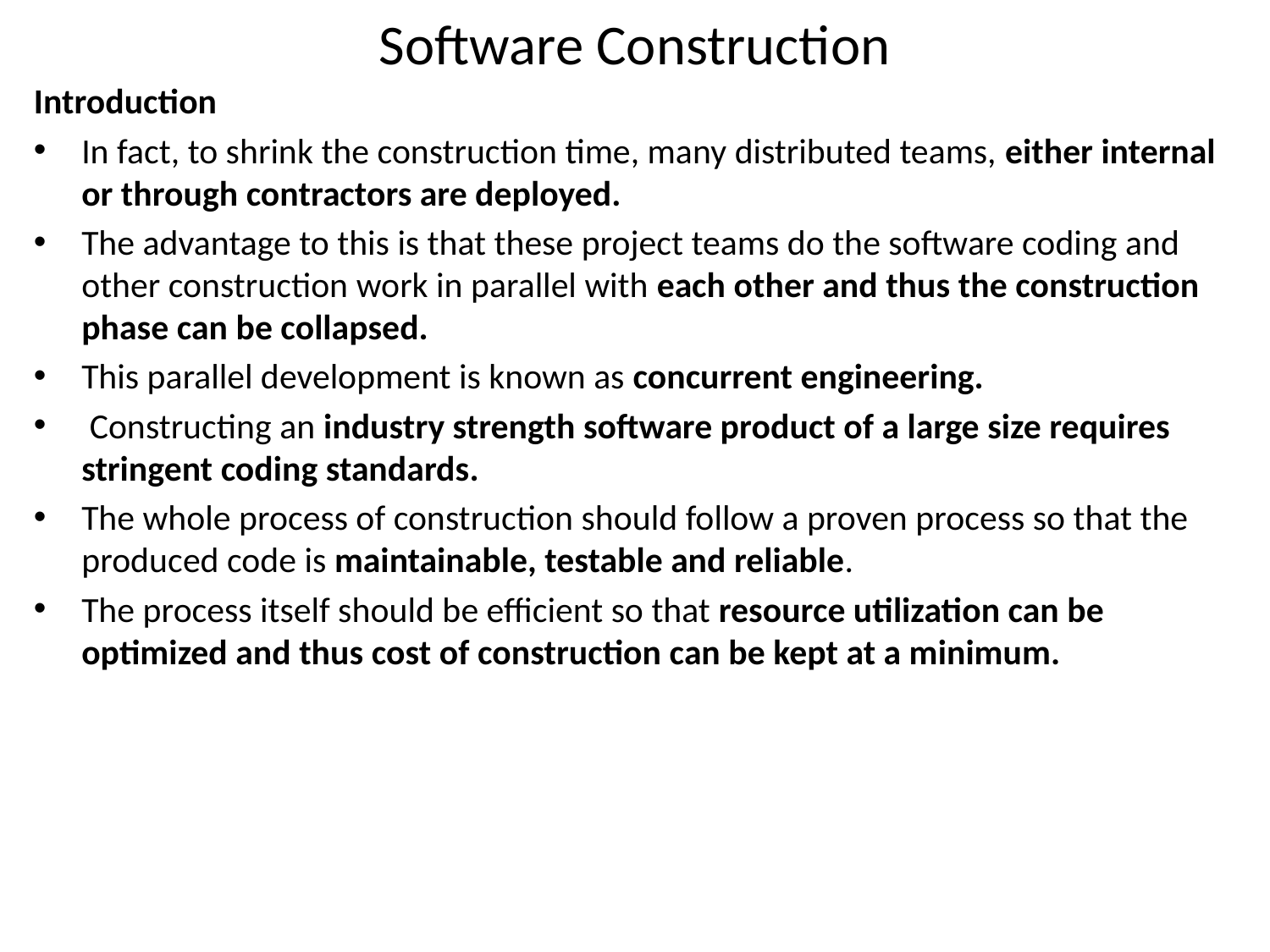

# Software Construction
Introduction
In fact, to shrink the construction time, many distributed teams, either internal or through contractors are deployed.
The advantage to this is that these project teams do the software coding and other construction work in parallel with each other and thus the construction phase can be collapsed.
This parallel development is known as concurrent engineering.
 Constructing an industry strength software product of a large size requires stringent coding standards.
The whole process of construction should follow a proven process so that the produced code is maintainable, testable and reliable.
The process itself should be efficient so that resource utilization can be optimized and thus cost of construction can be kept at a minimum.